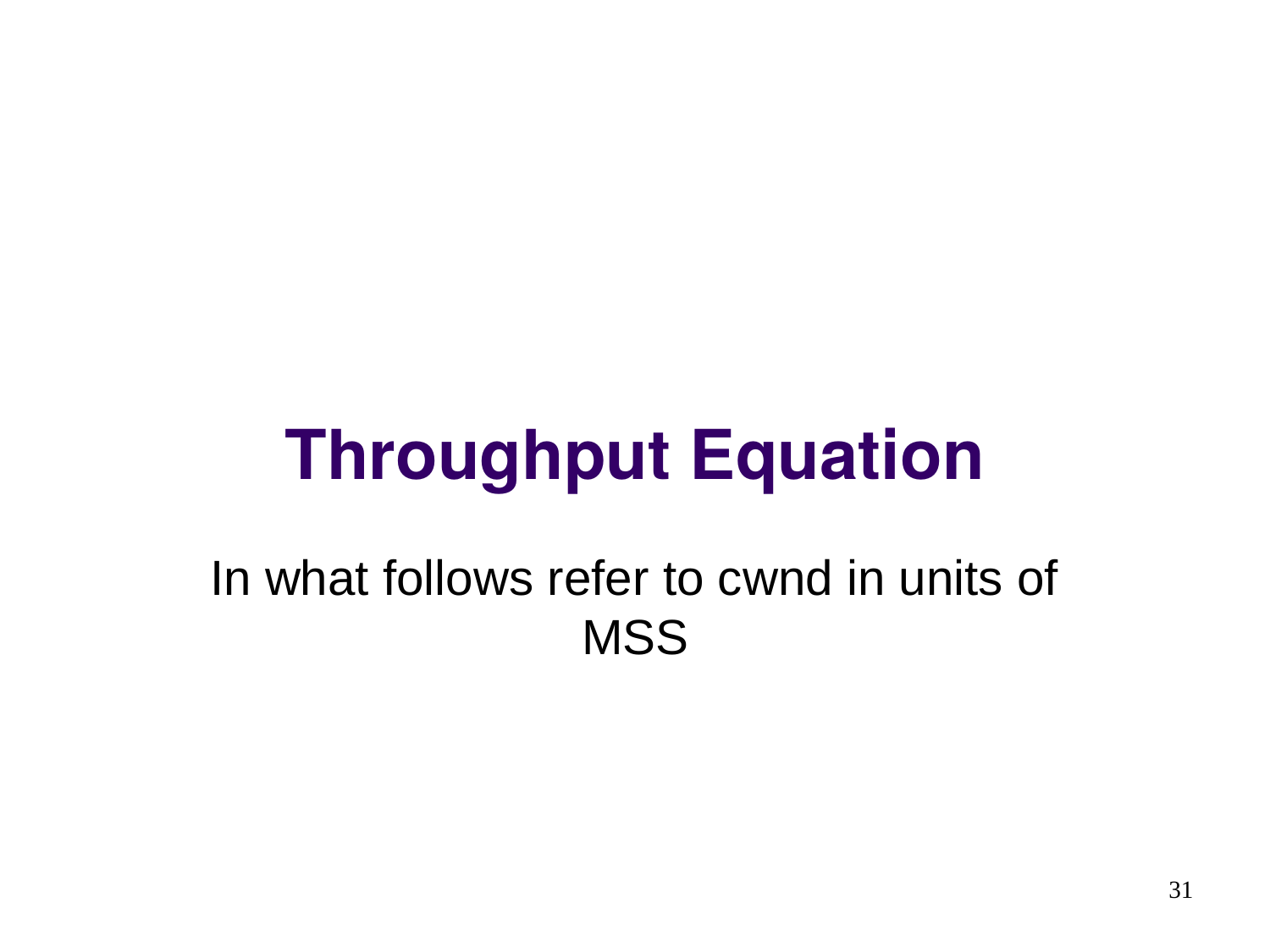

# Throughput Equation
In what follows refer to cwnd in units of MSS
31